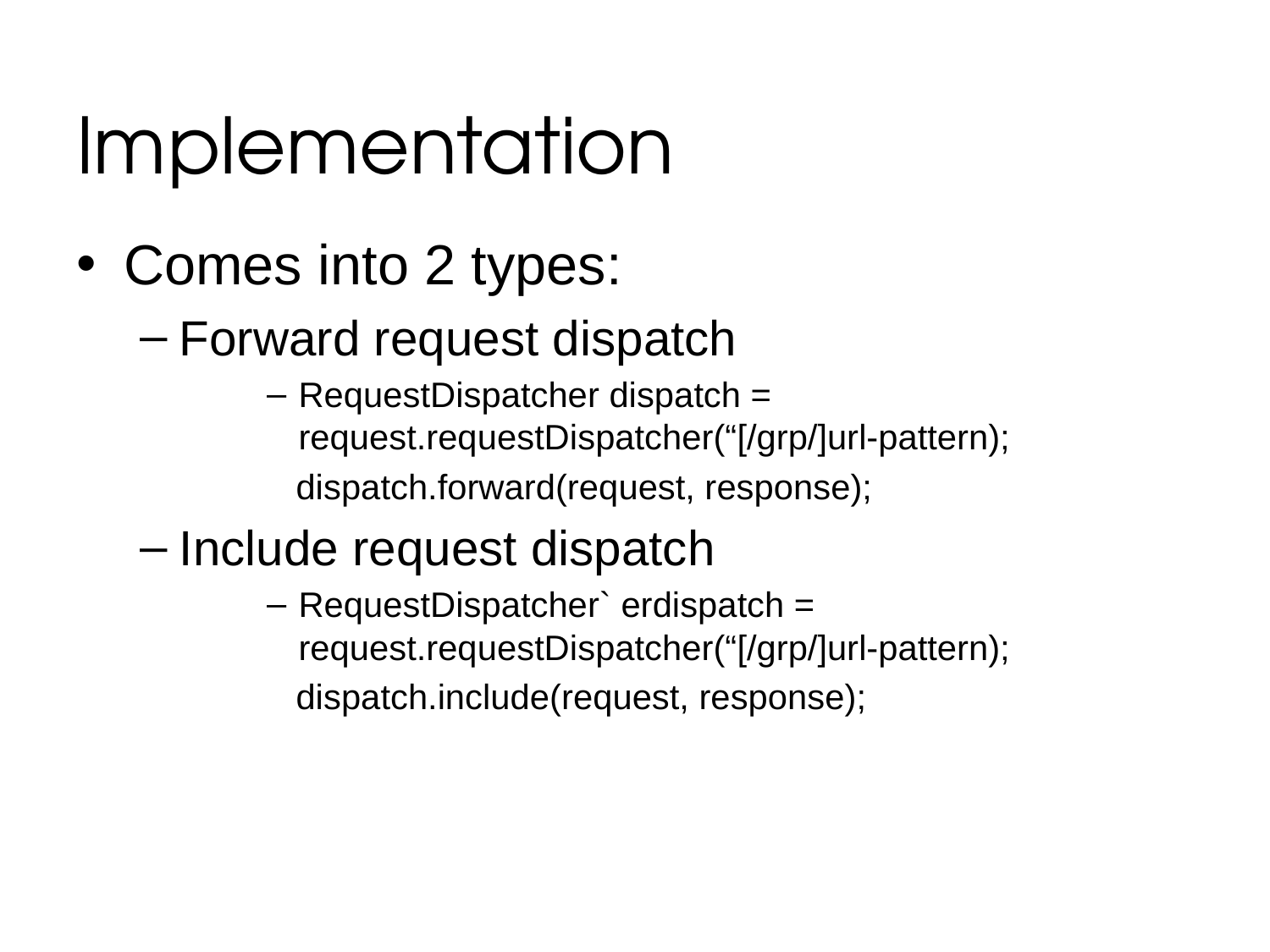

# Implementation
Comes into 2 types:
Forward request dispatch
RequestDispatcher dispatch = request.requestDispatcher(“[/grp/]url-pattern);
   dispatch.forward(request, response);
Include request dispatch
RequestDispatcher` erdispatch = request.requestDispatcher(“[/grp/]url-pattern);
   dispatch.include(request, response);